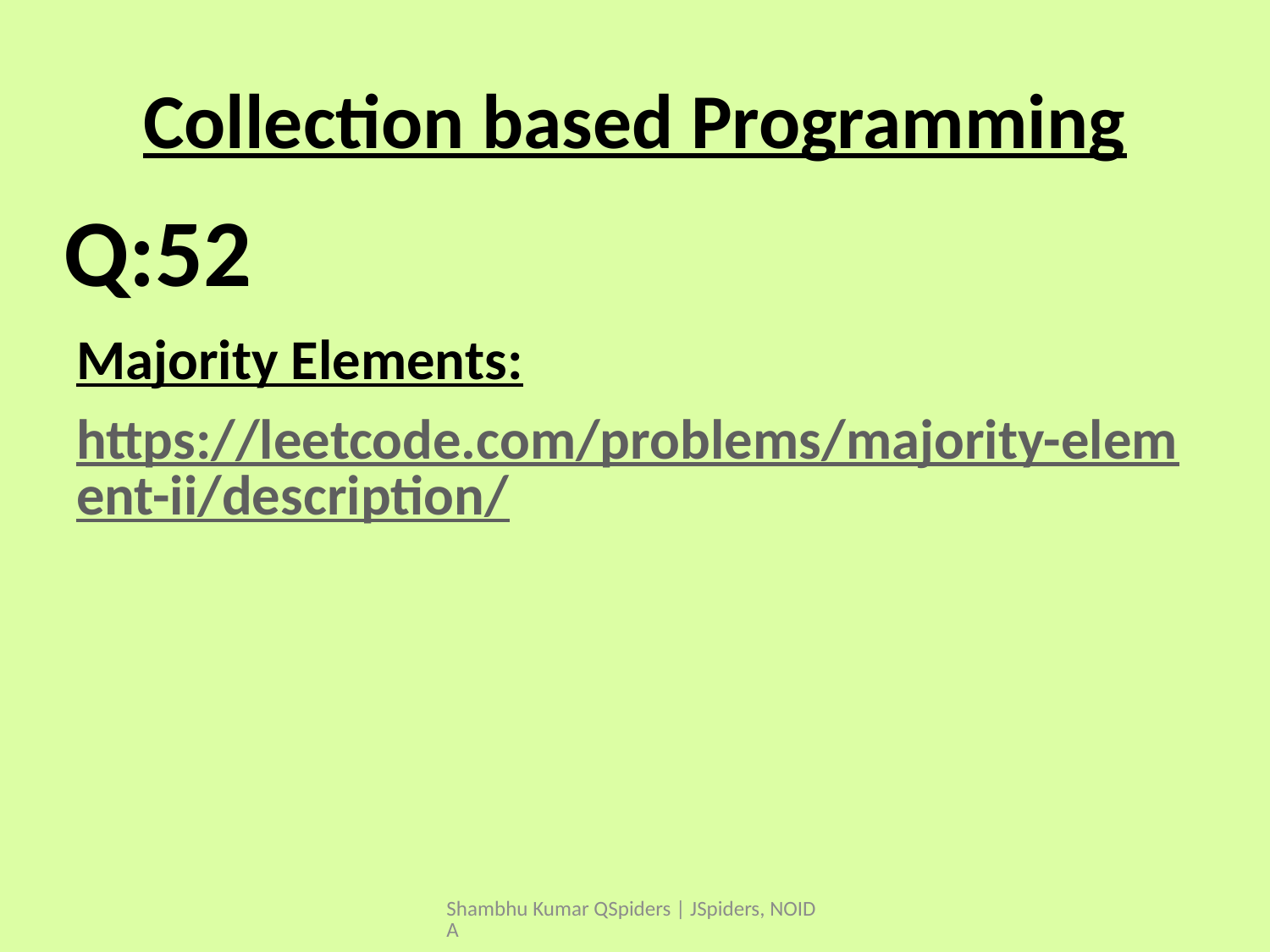

# Collection based Programming

Majority Elements:
https://leetcode.com/problems/majority-element-ii/description/
Q:52
Shambhu Kumar QSpiders | JSpiders, NOIDA